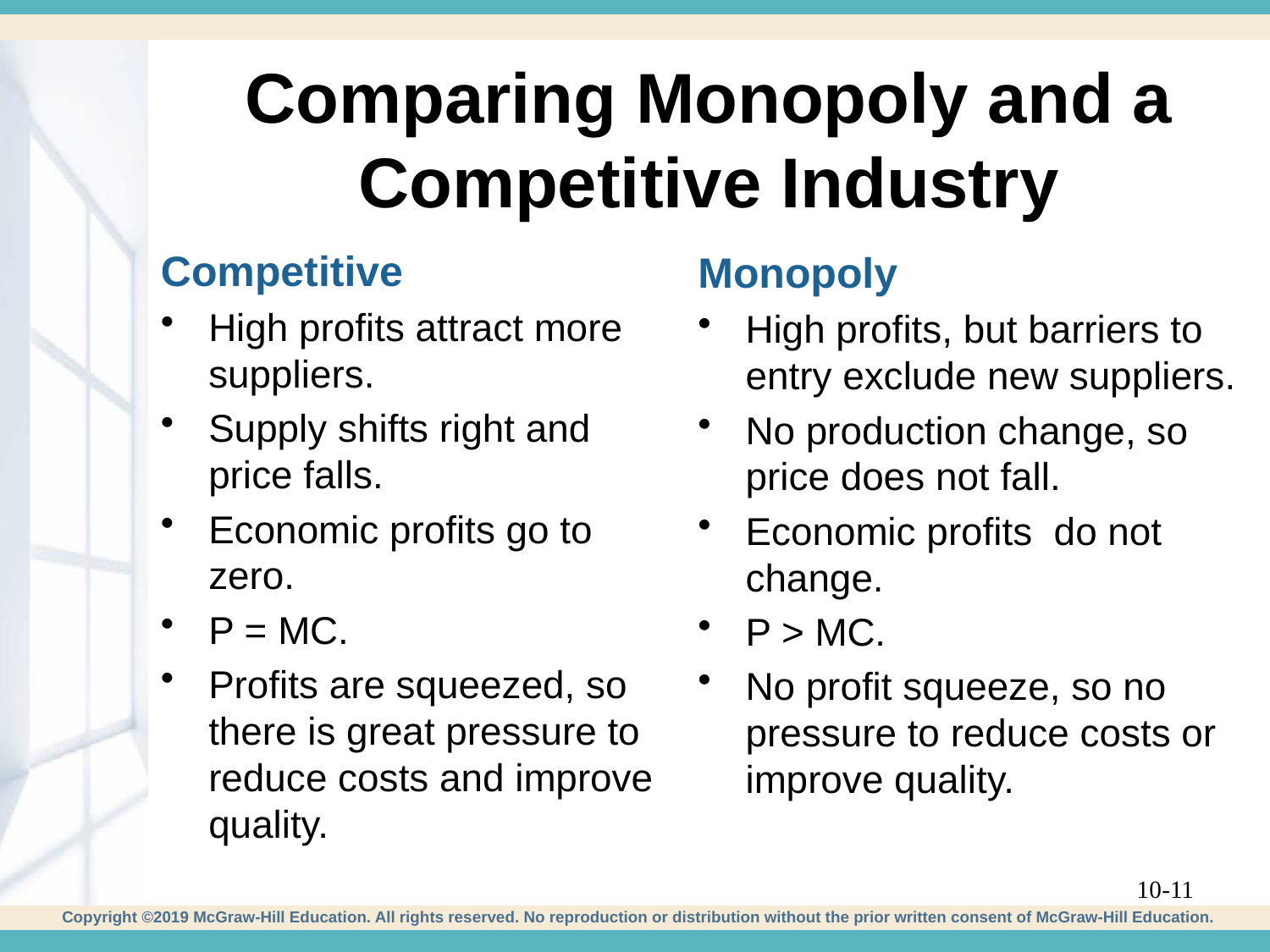

# Comparing Monopoly and a Competitive Industry
Competitive
High profits attract more suppliers.
Supply shifts right and price falls.
Economic profits go to zero.
P = MC.
Profits are squeezed, so there is great pressure to reduce costs and improve quality.
Monopoly
High profits, but barriers to entry exclude new suppliers.
No production change, so price does not fall.
Economic profits  do not change.
P > MC.
No profit squeeze, so no pressure to reduce costs or improve quality.
10-11